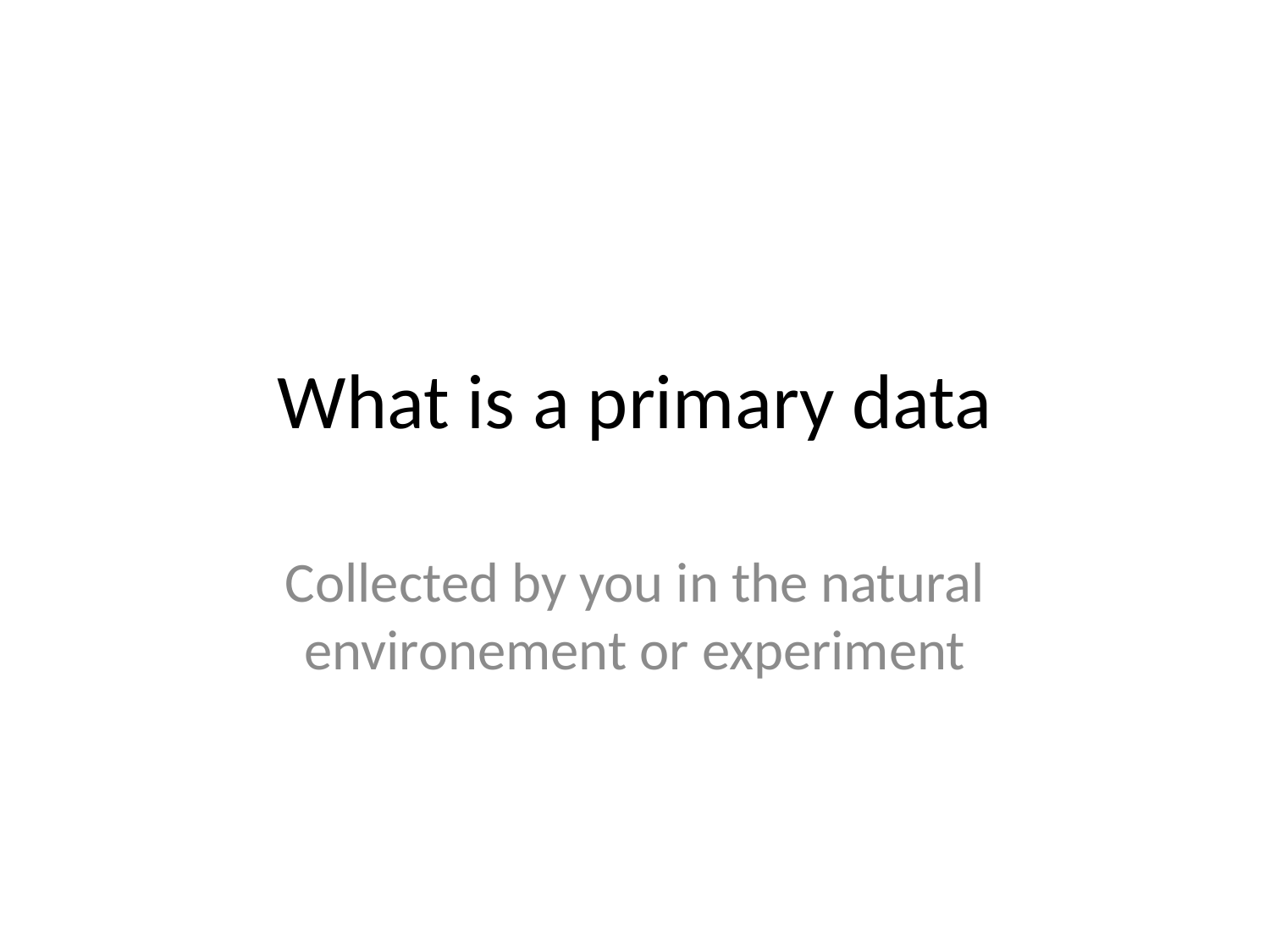

# What is a primary data
Collected by you in the natural environement or experiment